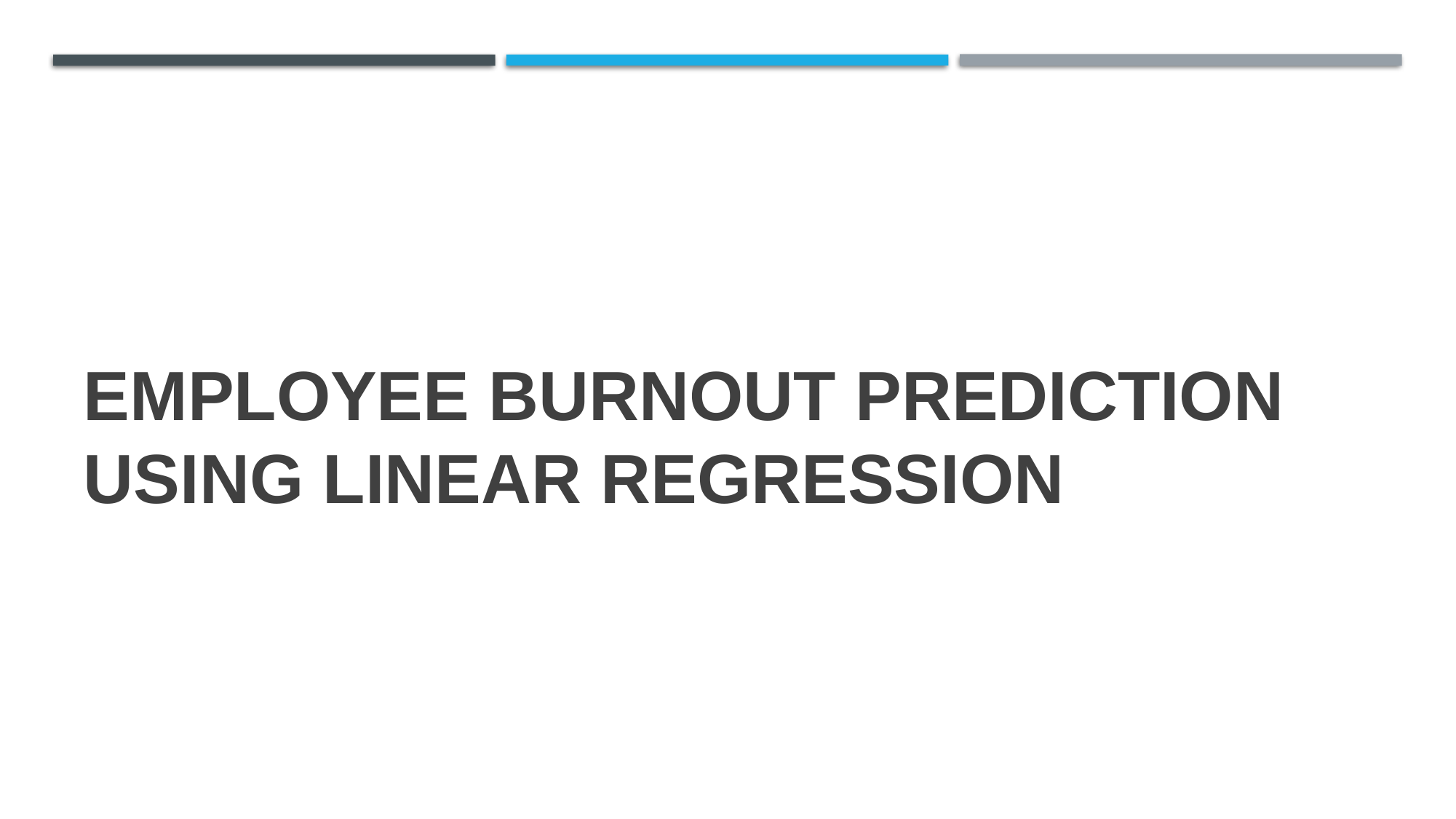

# Employee burnout prediction using linear regression